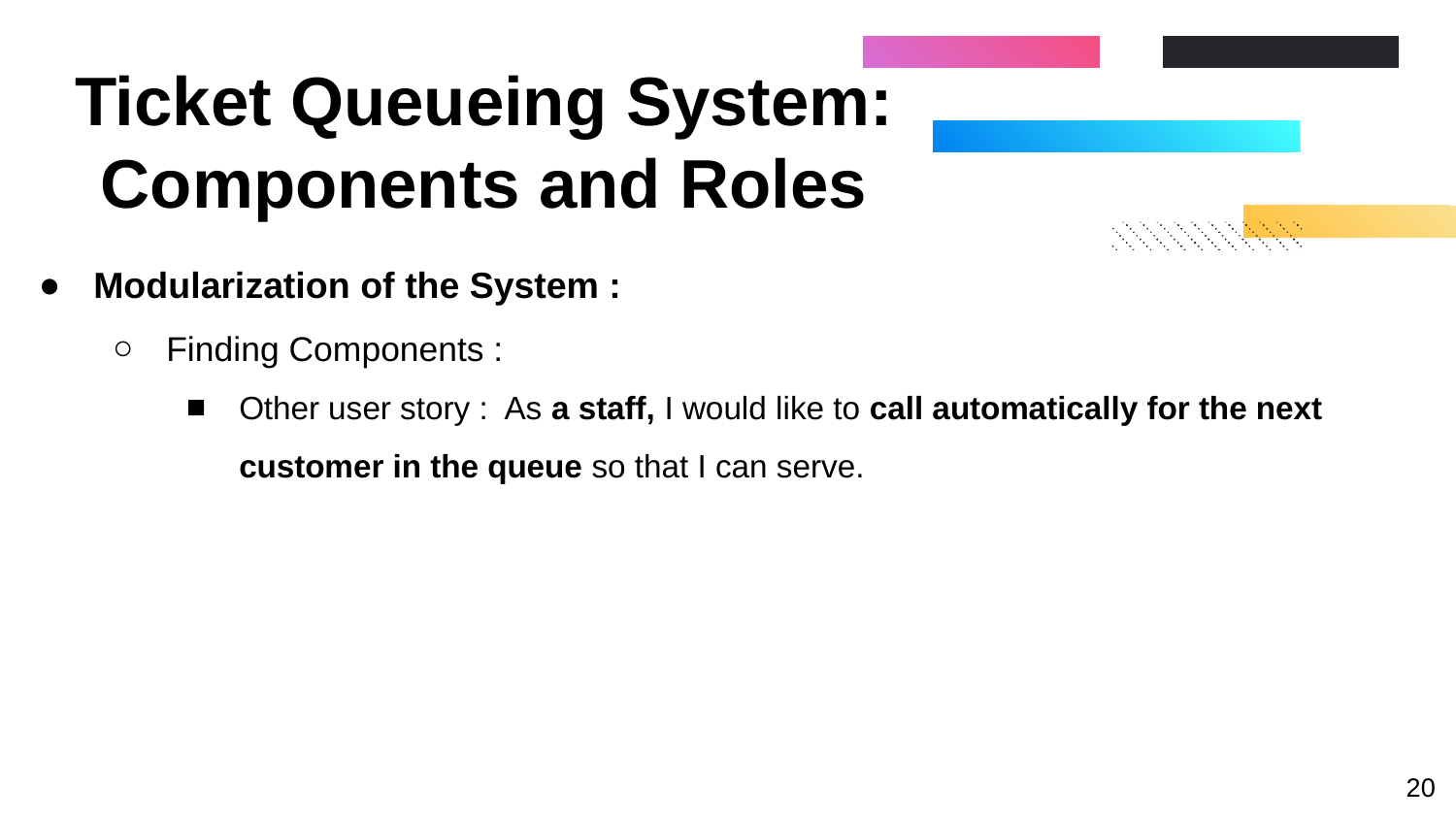

# Ticket Queueing System: Components and Roles
Modularization of the System :
Finding Components :
Other user story :  As a staff, I would like to call automatically for the next customer in the queue so that I can serve.

20